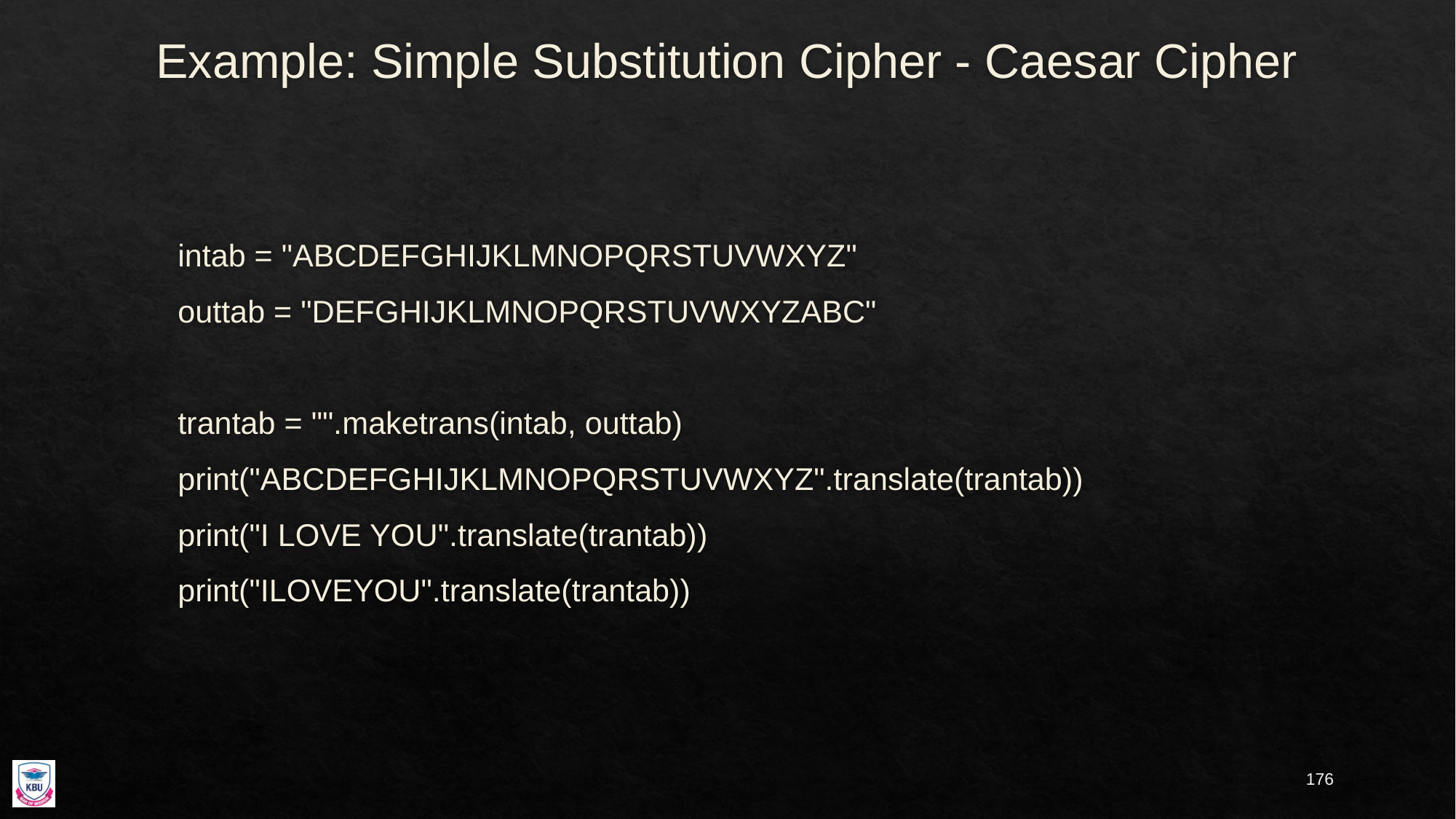

# Example: Simple Substitution Cipher - Caesar Cipher
intab = "ABCDEFGHIJKLMNOPQRSTUVWXYZ"
outtab = "DEFGHIJKLMNOPQRSTUVWXYZABC"

trantab = "".maketrans(intab, outtab)
print("ABCDEFGHIJKLMNOPQRSTUVWXYZ".translate(trantab))
print("I LOVE YOU".translate(trantab))
print("ILOVEYOU".translate(trantab))
176